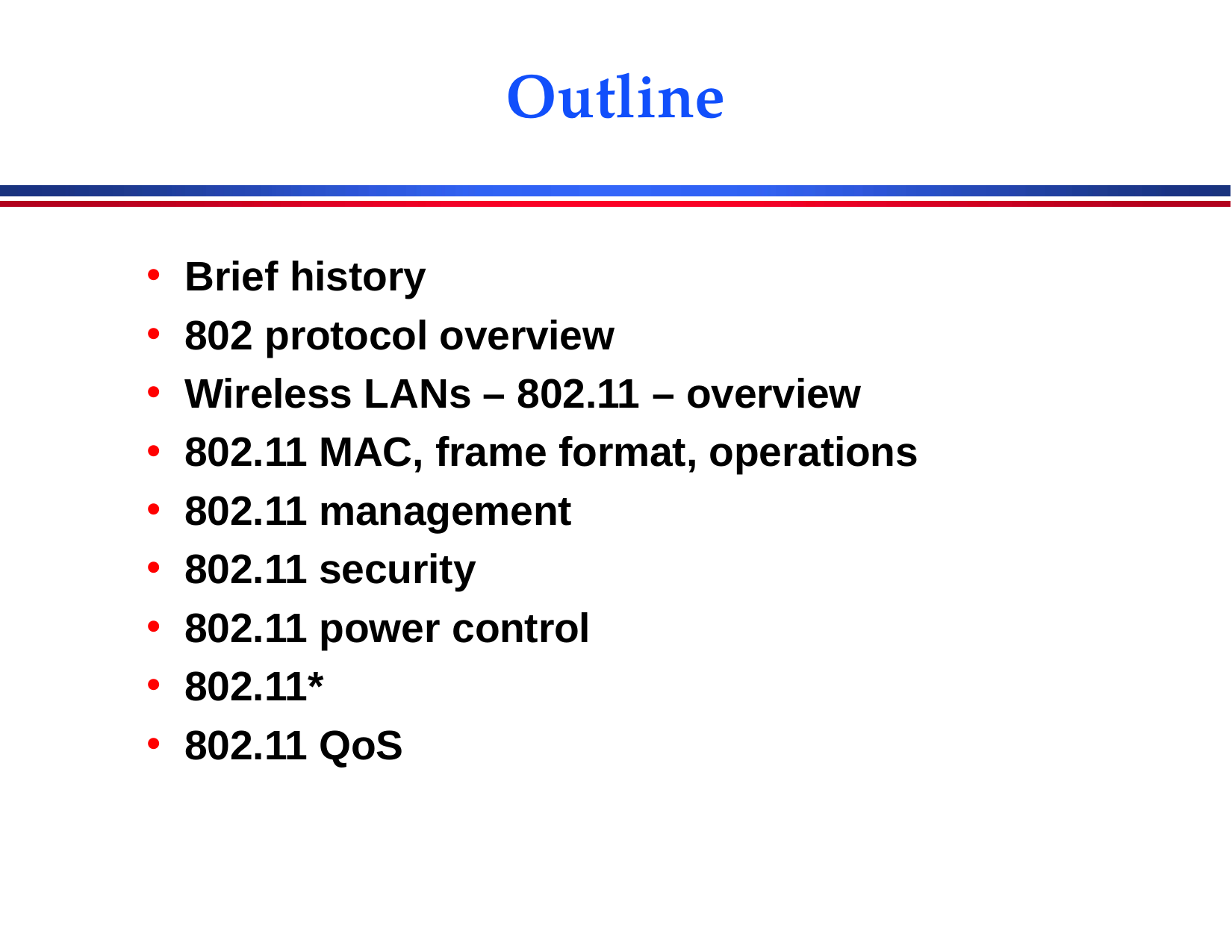

# Outline
Brief history
802 protocol overview
Wireless LANs – 802.11 – overview
802.11 MAC, frame format, operations
802.11 management
802.11 security
802.11 power control
802.11*
802.11 QoS